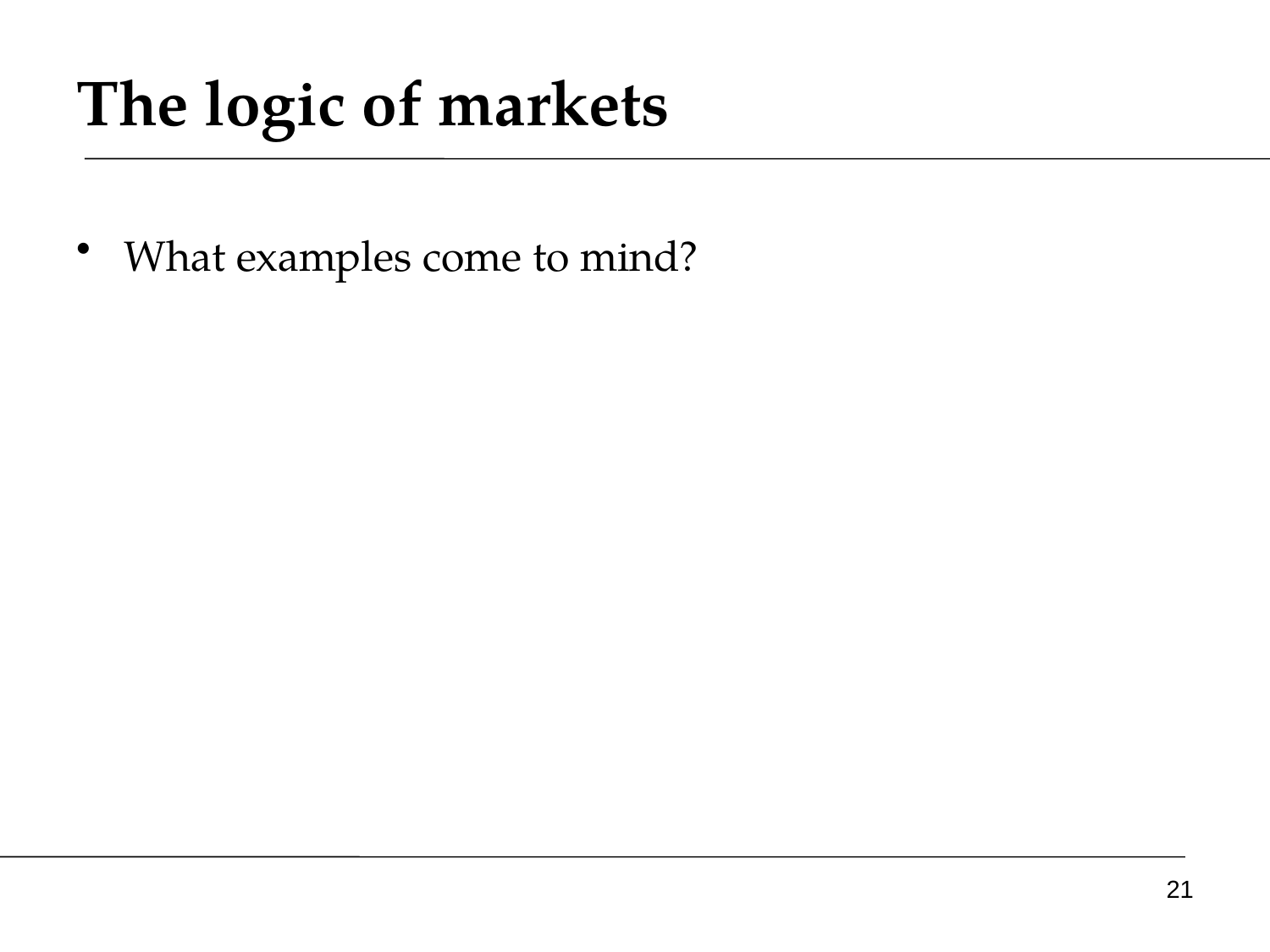

# The logic of markets
What examples come to mind?
21